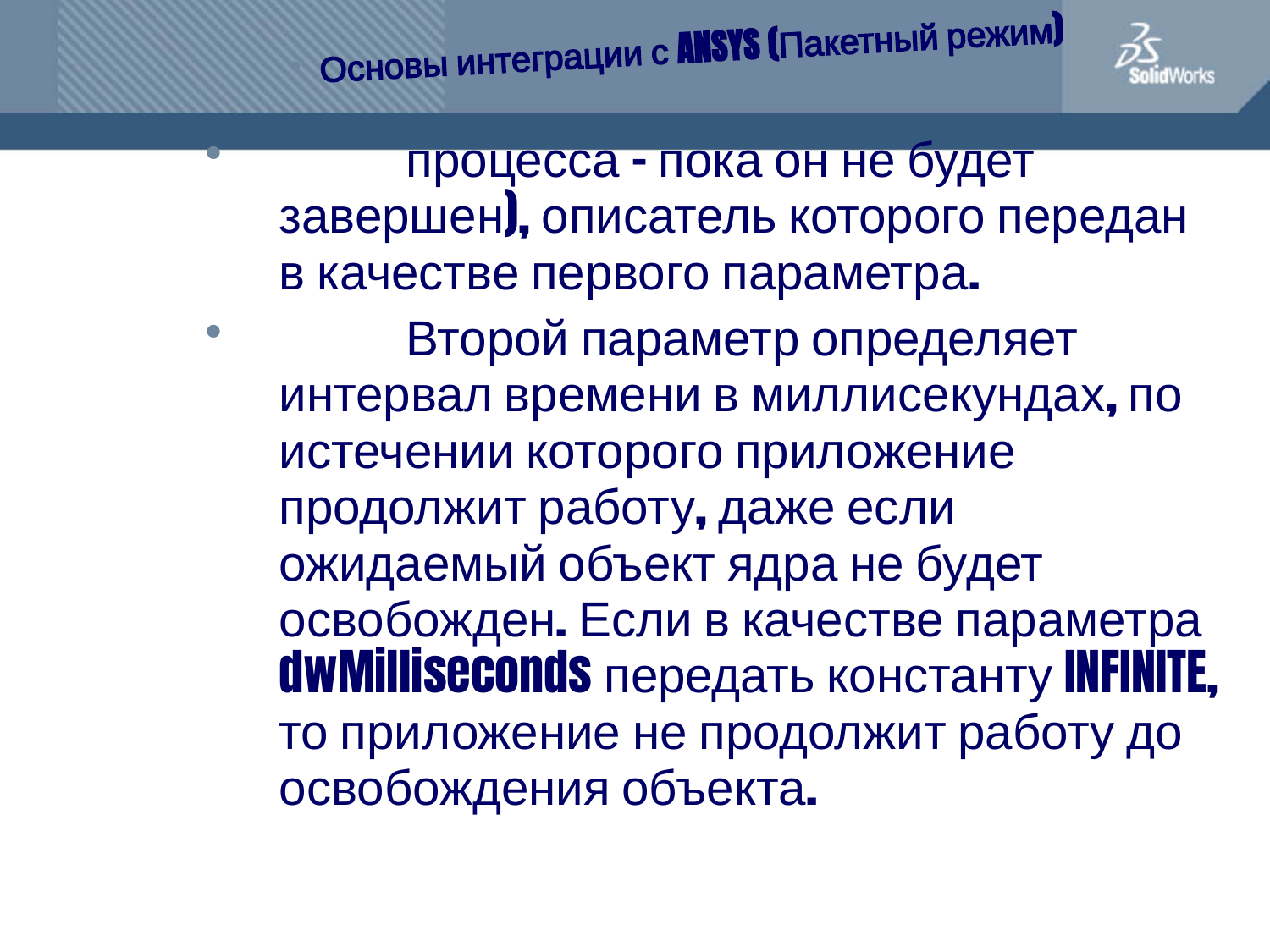

Основы интеграции с ANSYS (Пакетный режим)
	процесса - пока он не будет завершен), описатель которого передан в качестве первого параметра.
	Второй параметр определяет интервал времени в миллисекундах, по истечении которого приложение продолжит работу, даже если ожидаемый объект ядра не будет освобожден. Если в качестве параметра dwMilliseconds передать константу INFINITE, то приложение не продолжит работу до освобождения объекта.